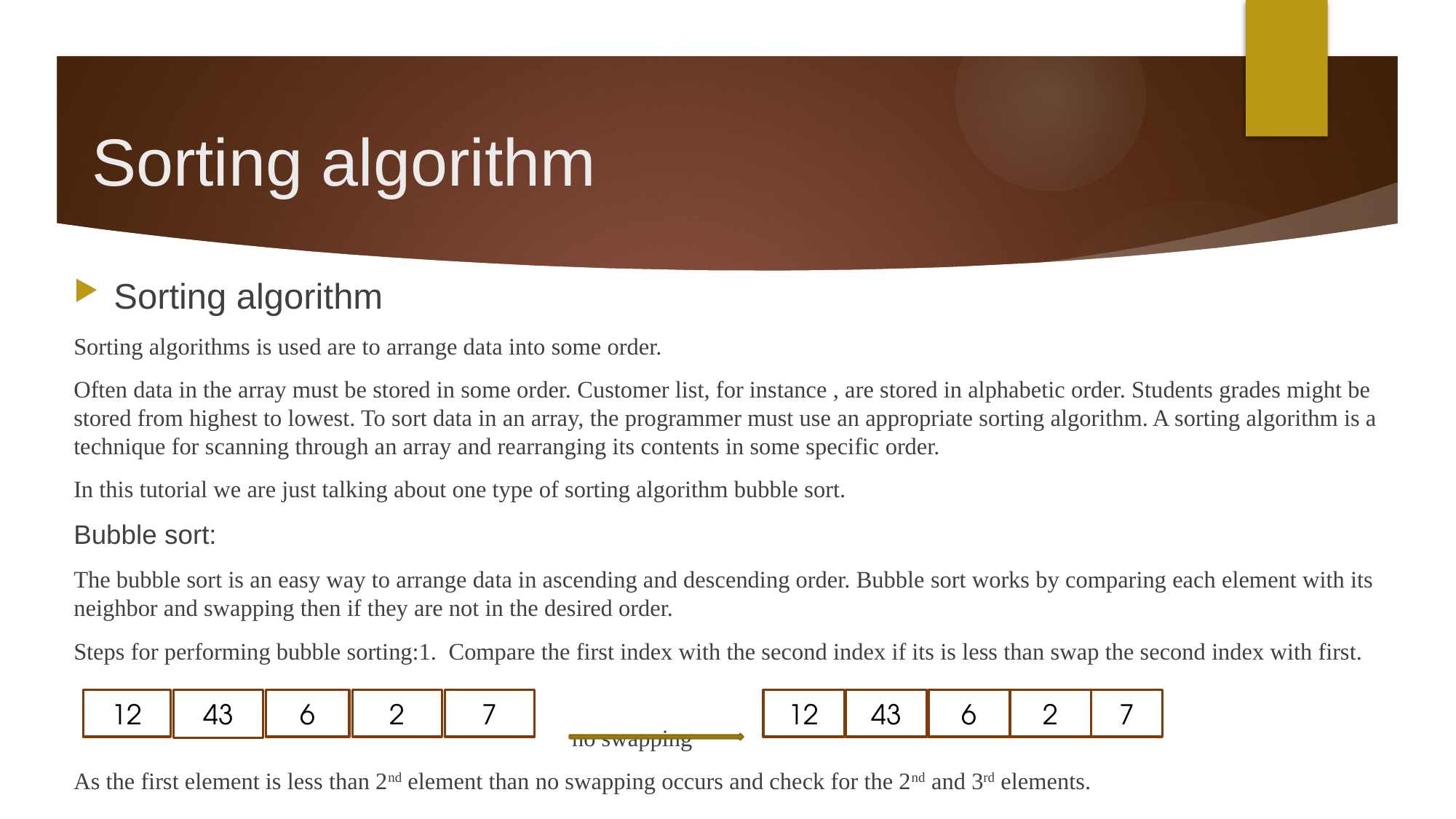

# Sorting algorithm
Sorting algorithm
Sorting algorithms is used are to arrange data into some order.
Often data in the array must be stored in some order. Customer list, for instance , are stored in alphabetic order. Students grades might be stored from highest to lowest. To sort data in an array, the programmer must use an appropriate sorting algorithm. A sorting algorithm is a technique for scanning through an array and rearranging its contents in some specific order.
In this tutorial we are just talking about one type of sorting algorithm bubble sort.
Bubble sort:
The bubble sort is an easy way to arrange data in ascending and descending order. Bubble sort works by comparing each element with its neighbor and swapping then if they are not in the desired order.
Steps for performing bubble sorting:1.  Compare the first index with the second index if its is less than swap the second index with first.

                                                                                   no swapping
As the first element is less than 2nd element than no swapping occurs and check for the 2nd and 3rd elements.
43
2
7
12
43
6
2
7
12
6